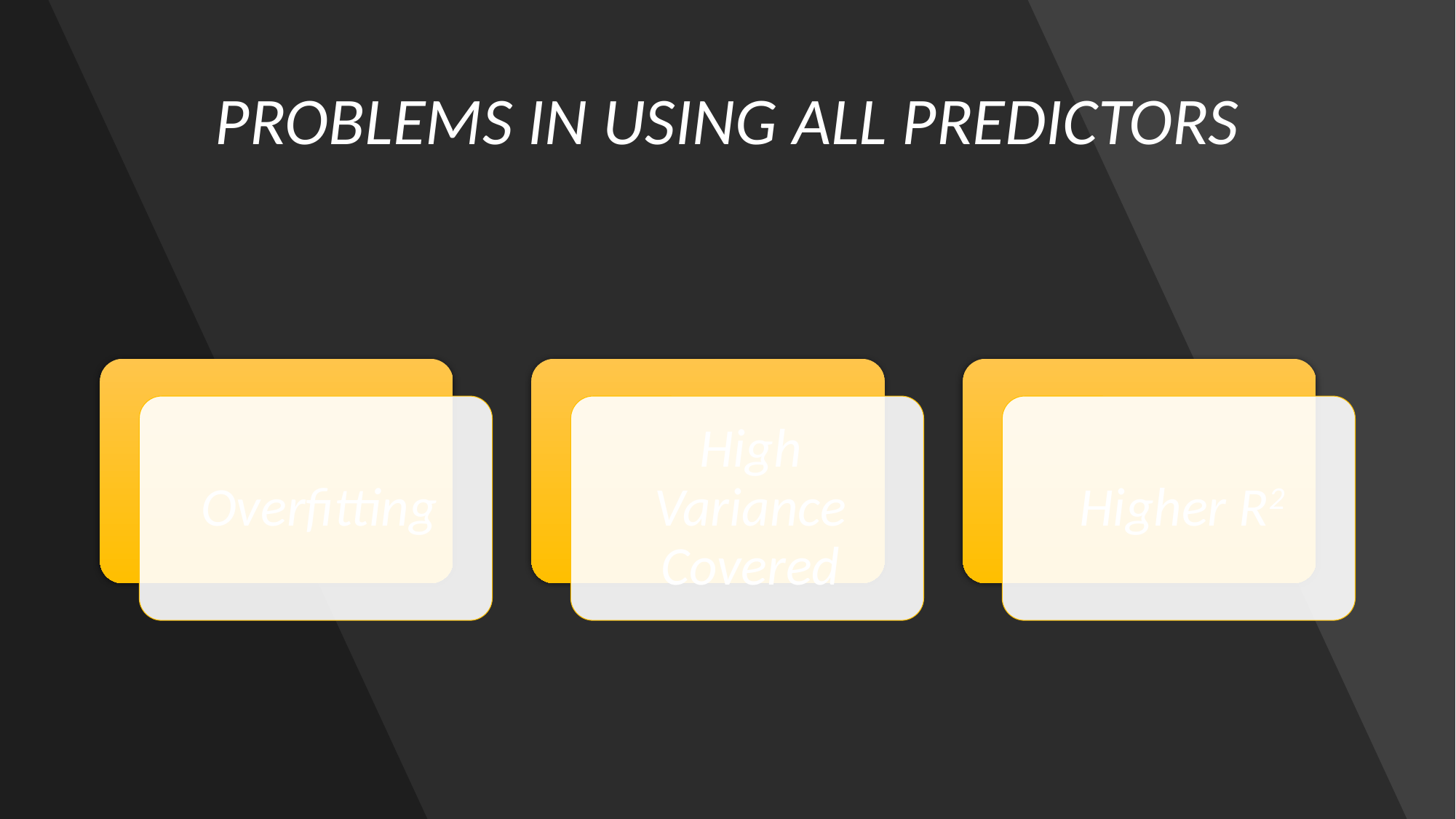

# PROBLEMS IN USING ALL PREDICTORS
Overfitting
High Variance Covered
Higher R2